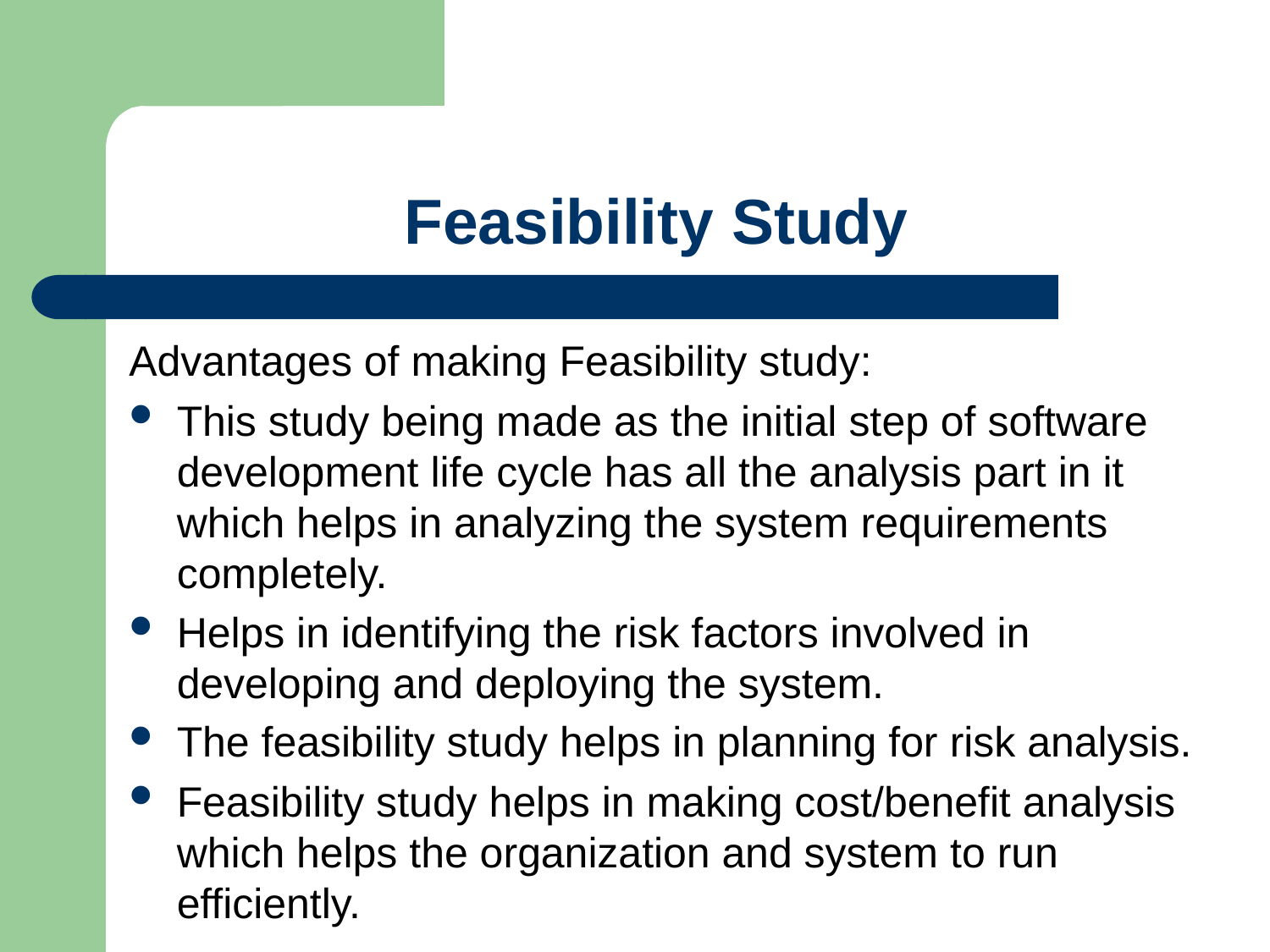

# Feasibility Study
Advantages of making Feasibility study:
This study being made as the initial step of software development life cycle has all the analysis part in it which helps in analyzing the system requirements completely.
Helps in identifying the risk factors involved in developing and deploying the system.
The feasibility study helps in planning for risk analysis.
Feasibility study helps in making cost/benefit analysis which helps the organization and system to run efficiently.